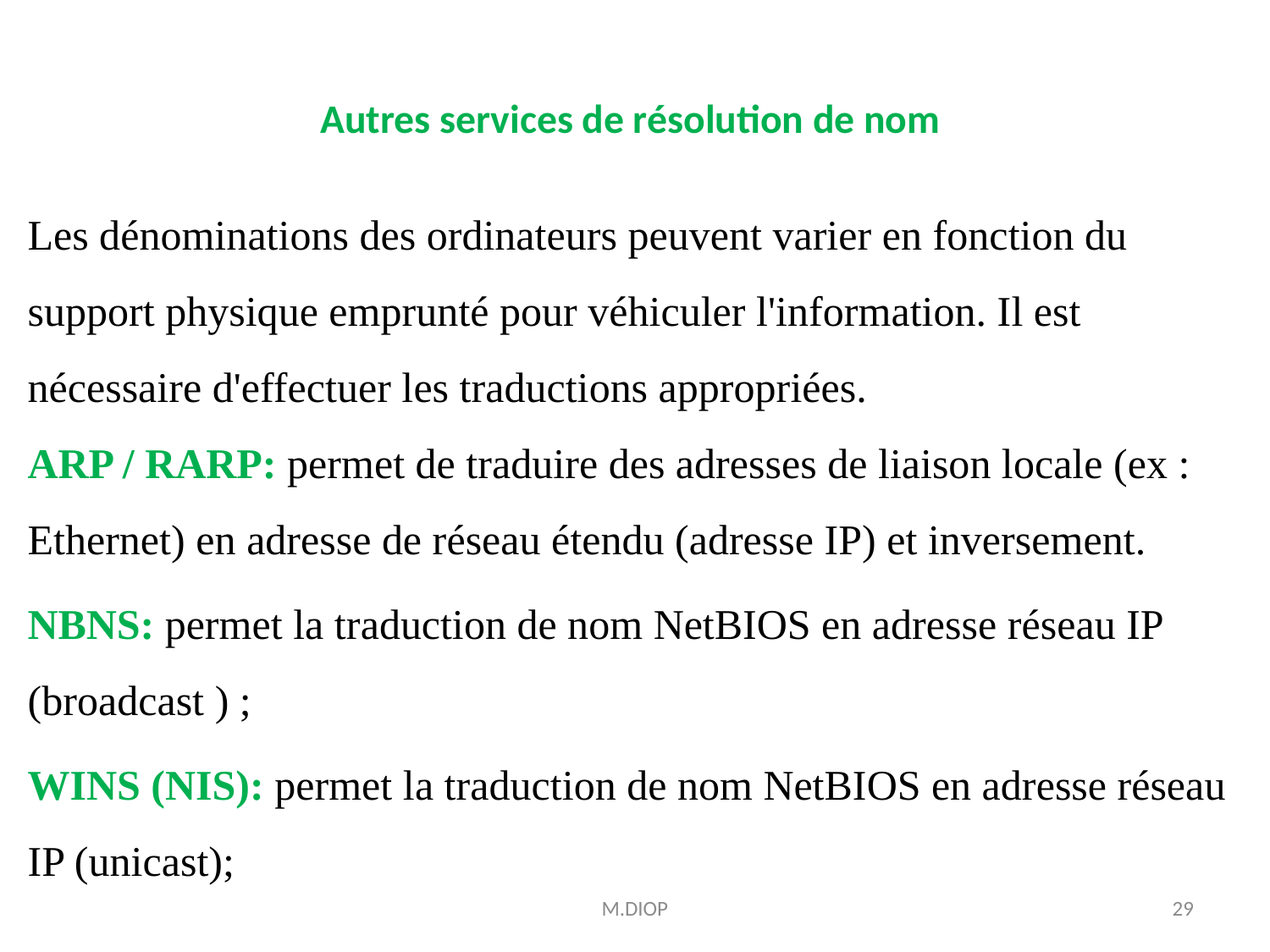

# Autres services de résolution de nom
Les dénominations des ordinateurs peuvent varier en fonction du support physique emprunté pour véhiculer l'information. Il est nécessaire d'effectuer les traductions appropriées.
ARP / RARP: permet de traduire des adresses de liaison locale (ex : Ethernet) en adresse de réseau étendu (adresse IP) et inversement.
NBNS: permet la traduction de nom NetBIOS en adresse réseau IP (broadcast ) ;
WINS (NIS): permet la traduction de nom NetBIOS en adresse réseau IP (unicast);

M.DIOP
29